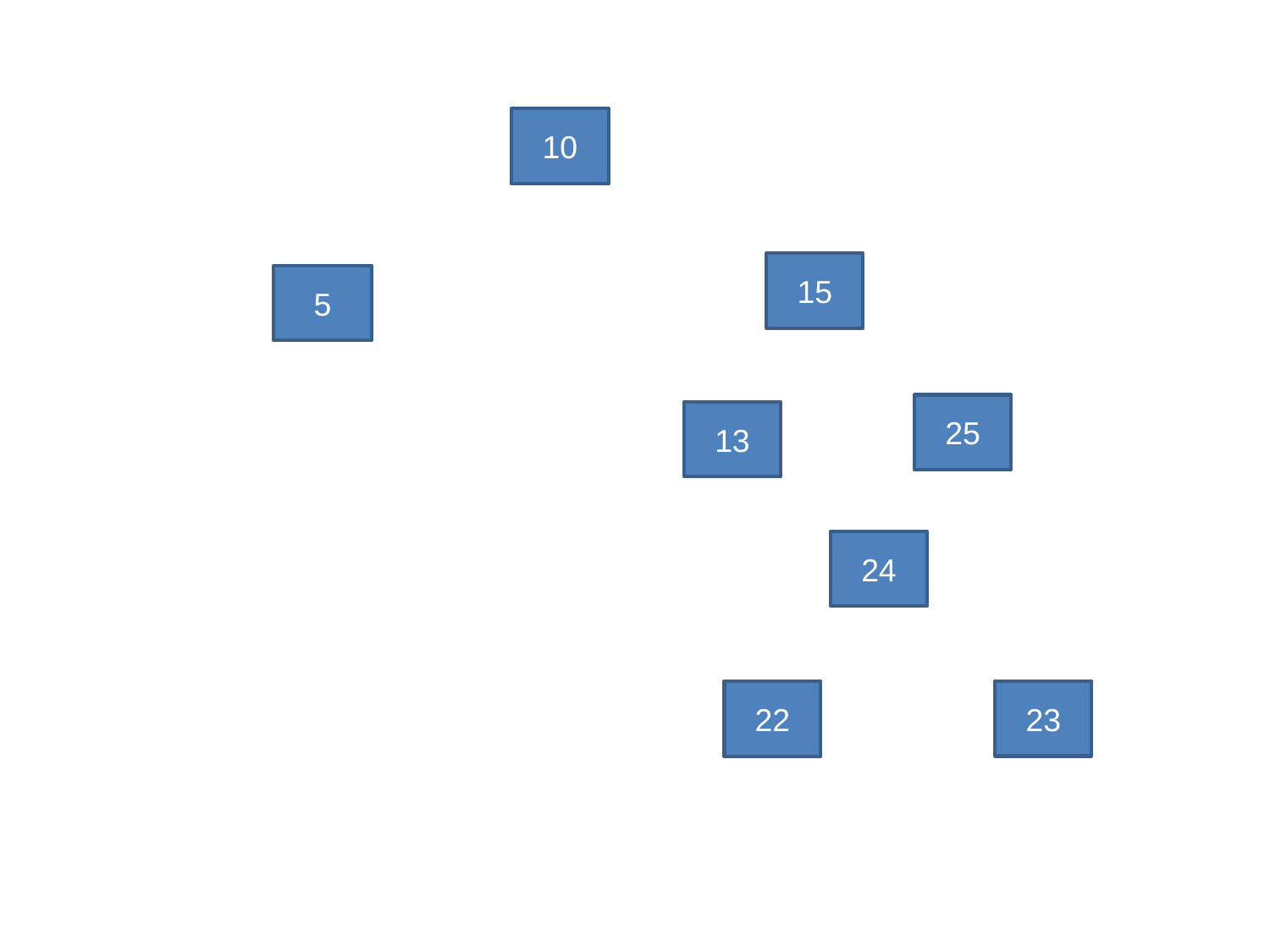

10
15
5
25
13
24
23
22